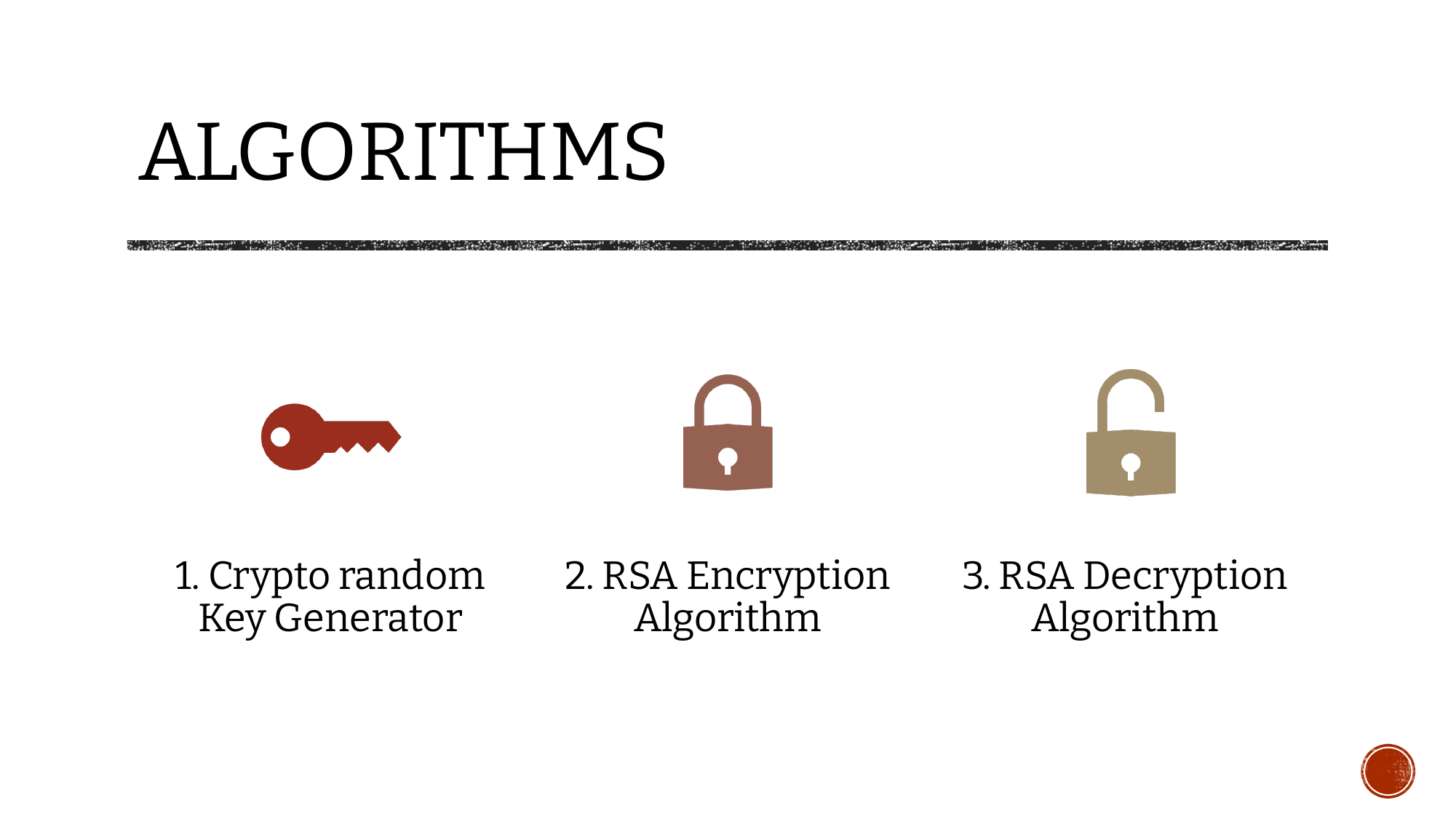

# Algorithms

1. Crypto random Key Generator
2. RSA Encryption Algorithm
3. RSA Decryption Algorithm